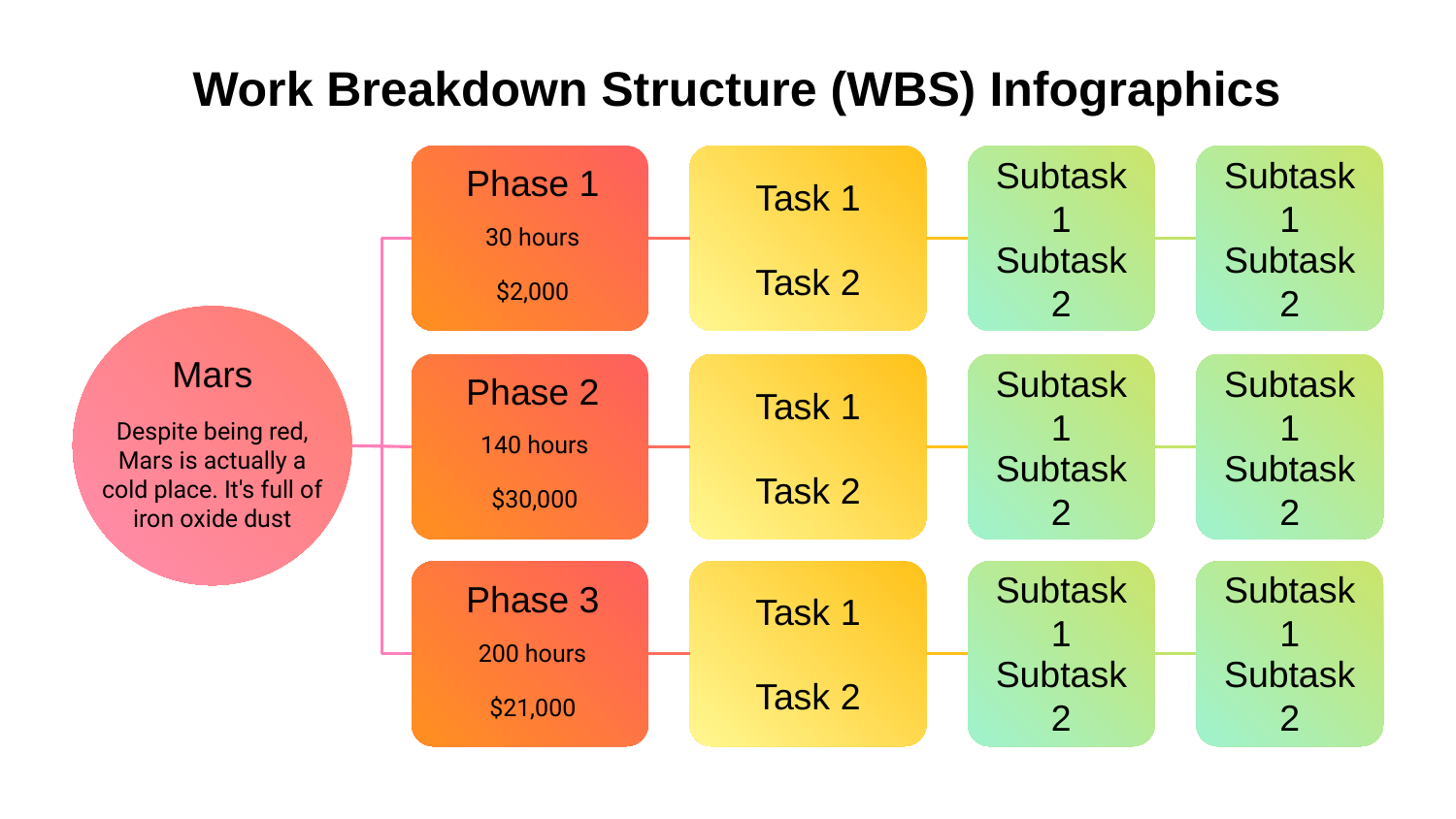

# Work Breakdown Structure (WBS) Infographics

Phase 1
30 hours
$2,000

Subtask 1
Subtask 2
Subtask 1
Subtask 2
Task 1
Task 2

Mars
Despite being red, Mars is actually a cold place. It's full of iron oxide dust
Phase 2
140 hours
$30,000

Subtask 1
Subtask 2
Subtask 1
Subtask 2
Task 1
Task 2

Phase 3
200 hours
$21,000
Subtask 1
Subtask 2
Subtask 1
Subtask 2
Task 1
Task 2